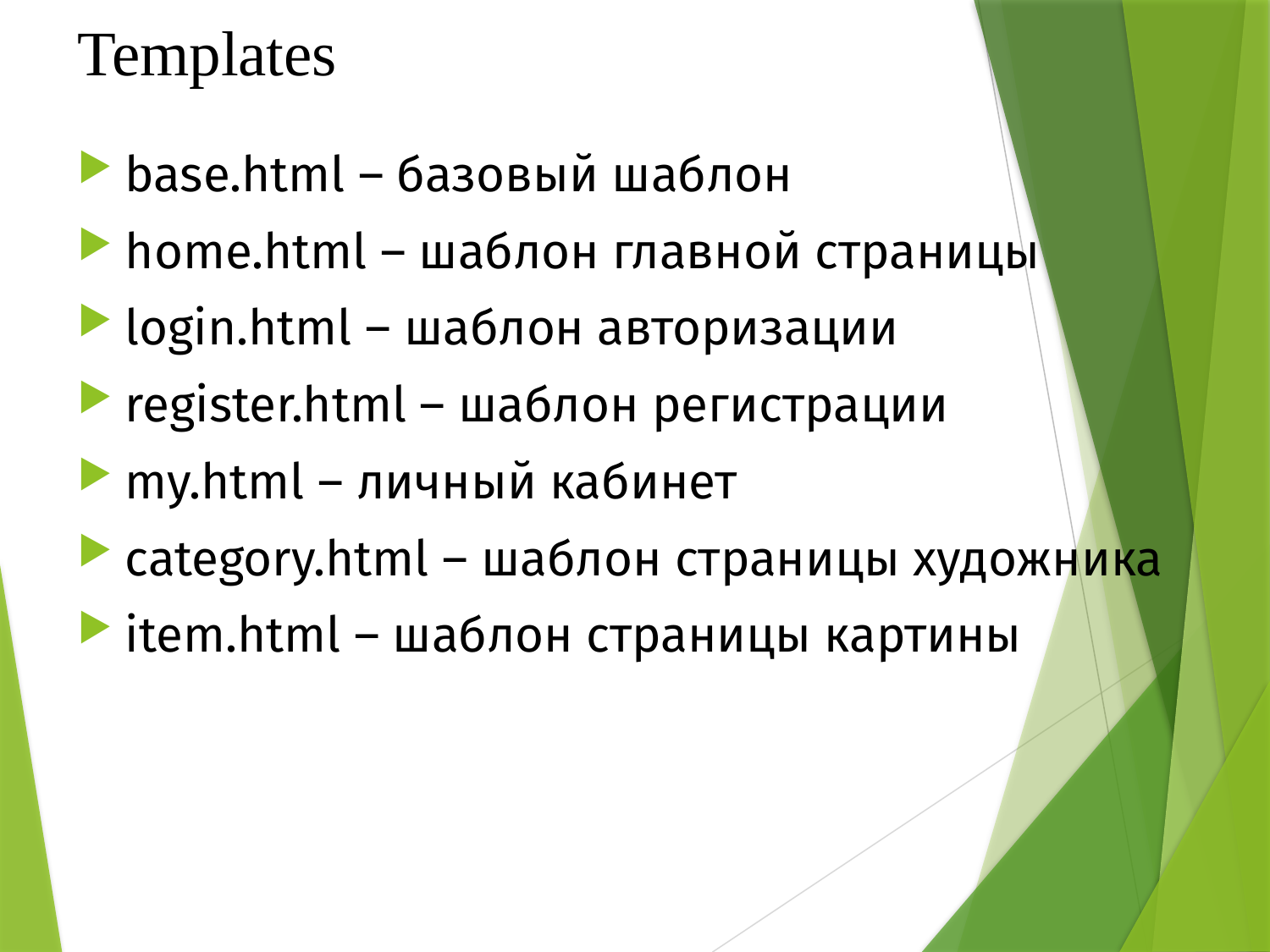

# Templates
base.html – базовый шаблон
home.html – шаблон главной страницы
login.html – шаблон авторизации
register.html – шаблон регистрации
my.html – личный кабинет
category.html – шаблон страницы художника
item.html – шаблон страницы картины